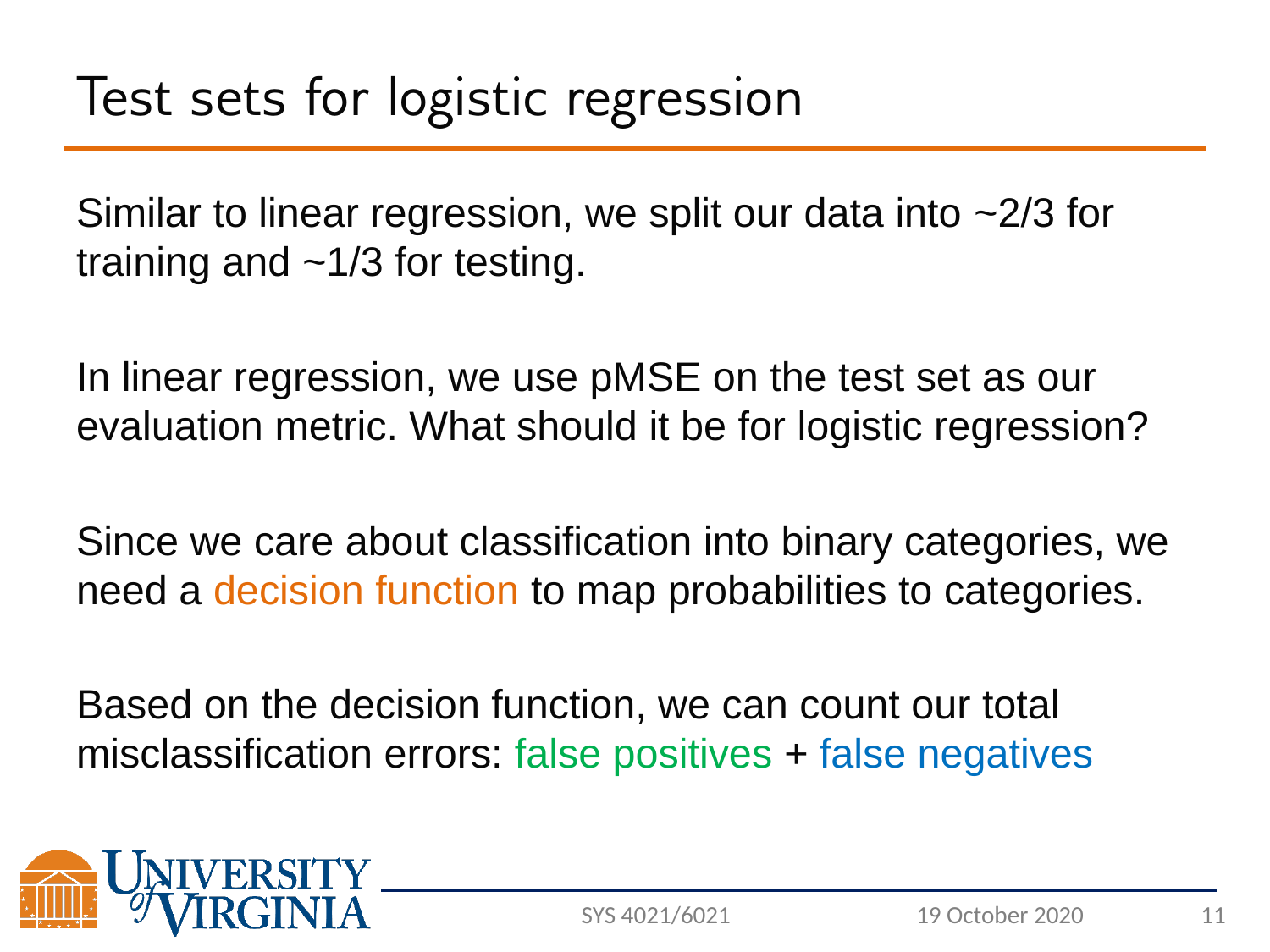

# Test sets for logistic regression
Similar to linear regression, we split our data into ~2/3 for training and ~1/3 for testing.

In linear regression, we use pMSE on the test set as our evaluation metric. What should it be for logistic regression?

Since we care about classification into binary categories, we need a decision function to map probabilities to categories.

Based on the decision function, we can count our total misclassification errors: false positives + false negatives